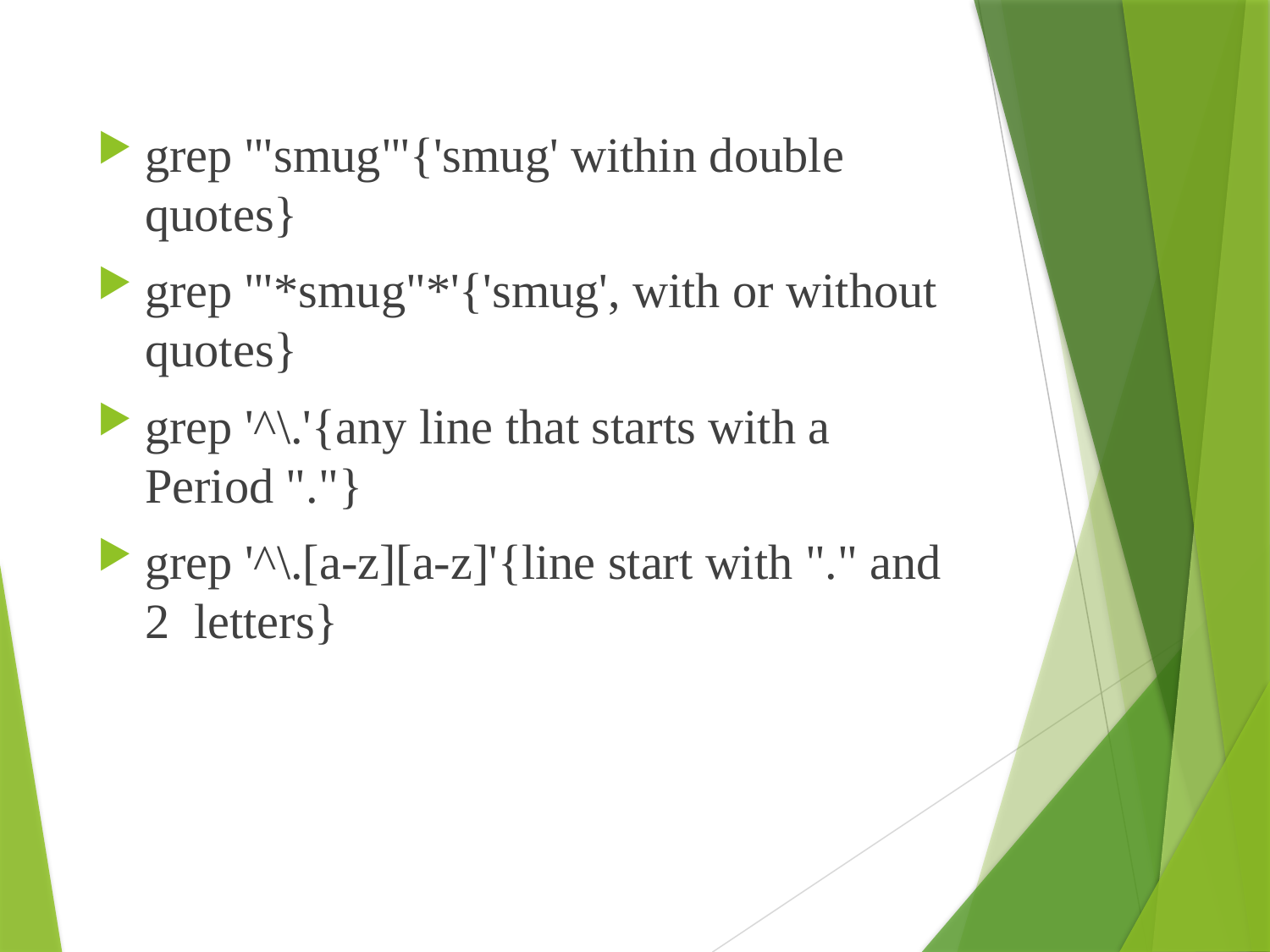

grep '"smug"'{'smug' within double quotes}
grep '"*smug"*'{'smug', with or without quotes}
grep '^\.'{any line that starts with a Period "."}
grep '^\.[a-z][a-z]'{line start with "." and 2  letters}